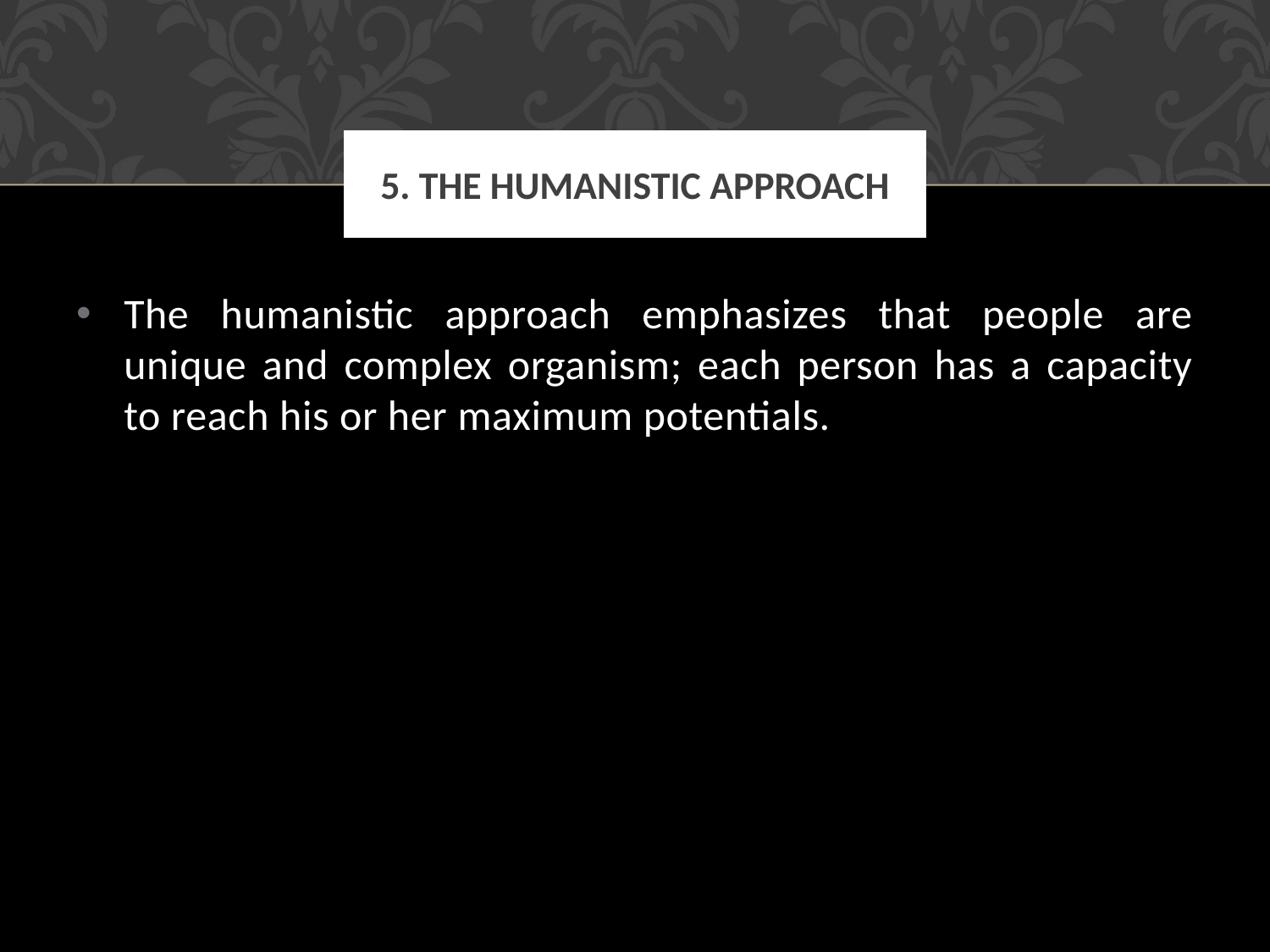

# 5. The humanistic approach
The humanistic approach emphasizes that people are unique and complex organism; each person has a capacity to reach his or her maximum potentials.